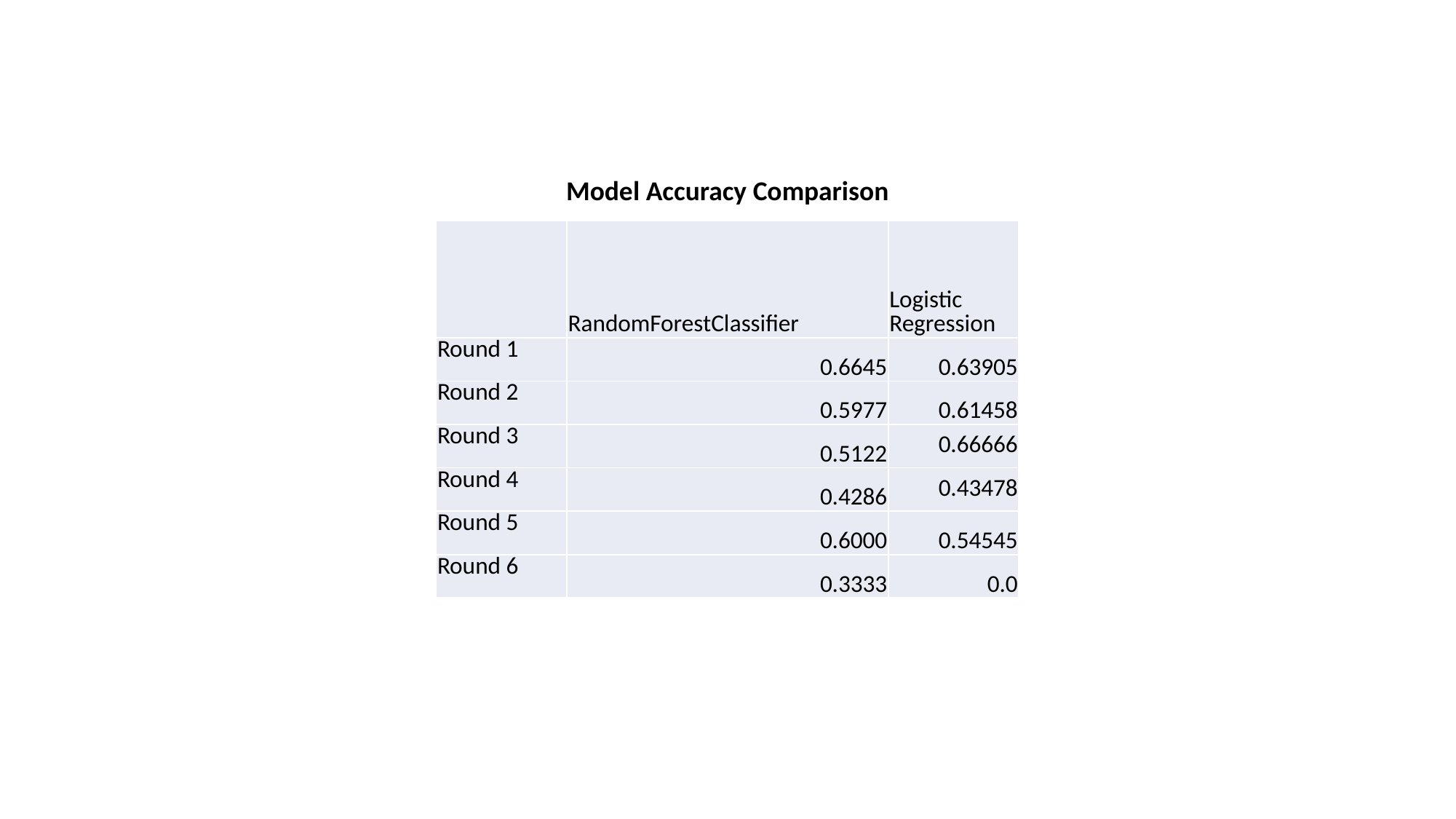

Model Accuracy Comparison
|  | RandomForestClassifier | Logistic Regression |
| --- | --- | --- |
| Round 1 | 0.6645 | 0.63905 |
| Round 2 | 0.5977 | 0.61458 |
| Round 3 | 0.5122 | 0.66666 |
| Round 4 | 0.4286 | 0.43478 |
| Round 5 | 0.6000 | 0.54545 |
| Round 6 | 0.3333 | 0.0 |